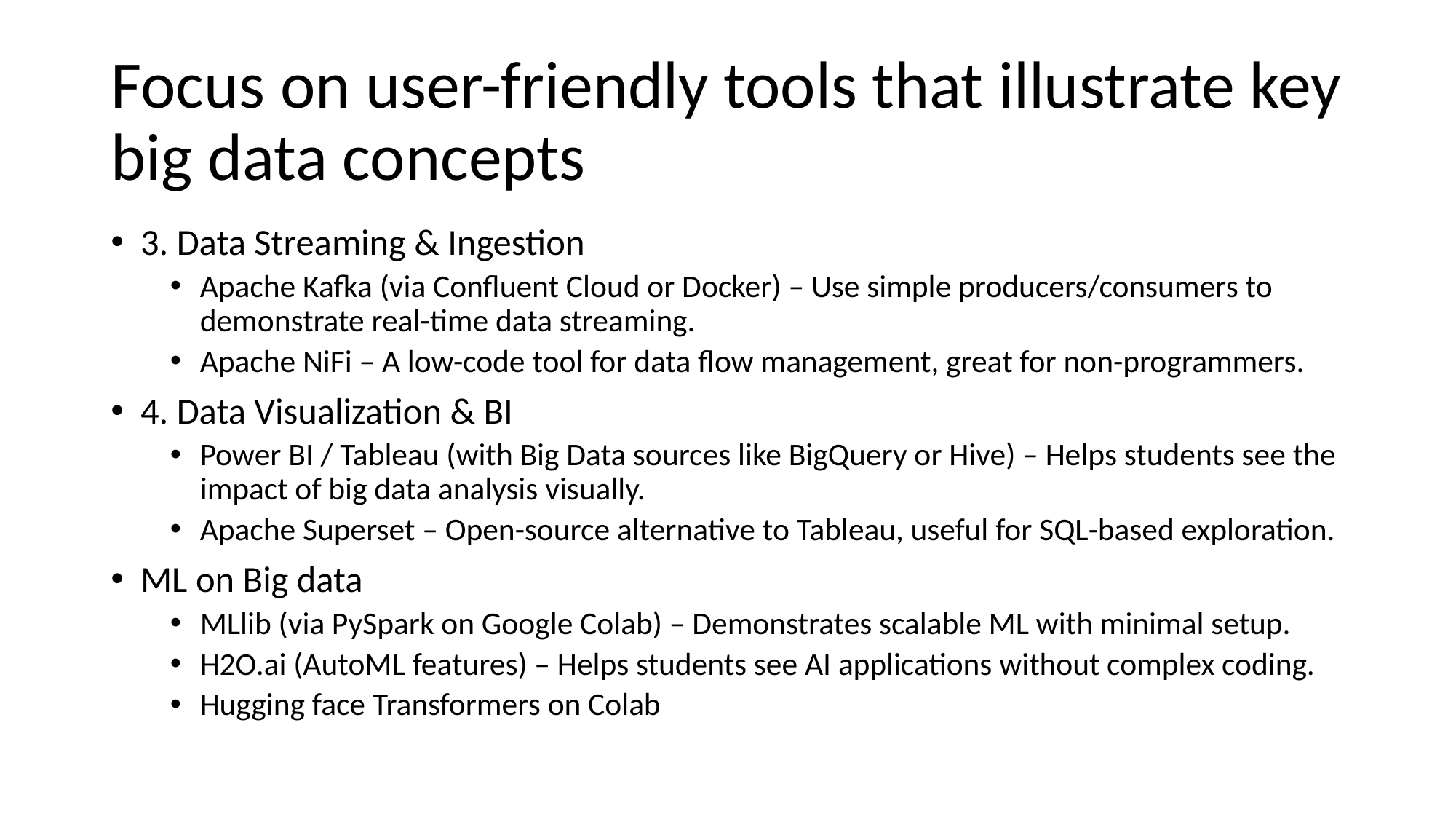

# Focus on user-friendly tools that illustrate key big data concepts
3. Data Streaming & Ingestion
Apache Kafka (via Confluent Cloud or Docker) – Use simple producers/consumers to demonstrate real-time data streaming.
Apache NiFi – A low-code tool for data flow management, great for non-programmers.
4. Data Visualization & BI
Power BI / Tableau (with Big Data sources like BigQuery or Hive) – Helps students see the impact of big data analysis visually.
Apache Superset – Open-source alternative to Tableau, useful for SQL-based exploration.
ML on Big data
MLlib (via PySpark on Google Colab) – Demonstrates scalable ML with minimal setup.
H2O.ai (AutoML features) – Helps students see AI applications without complex coding.
Hugging face Transformers on Colab